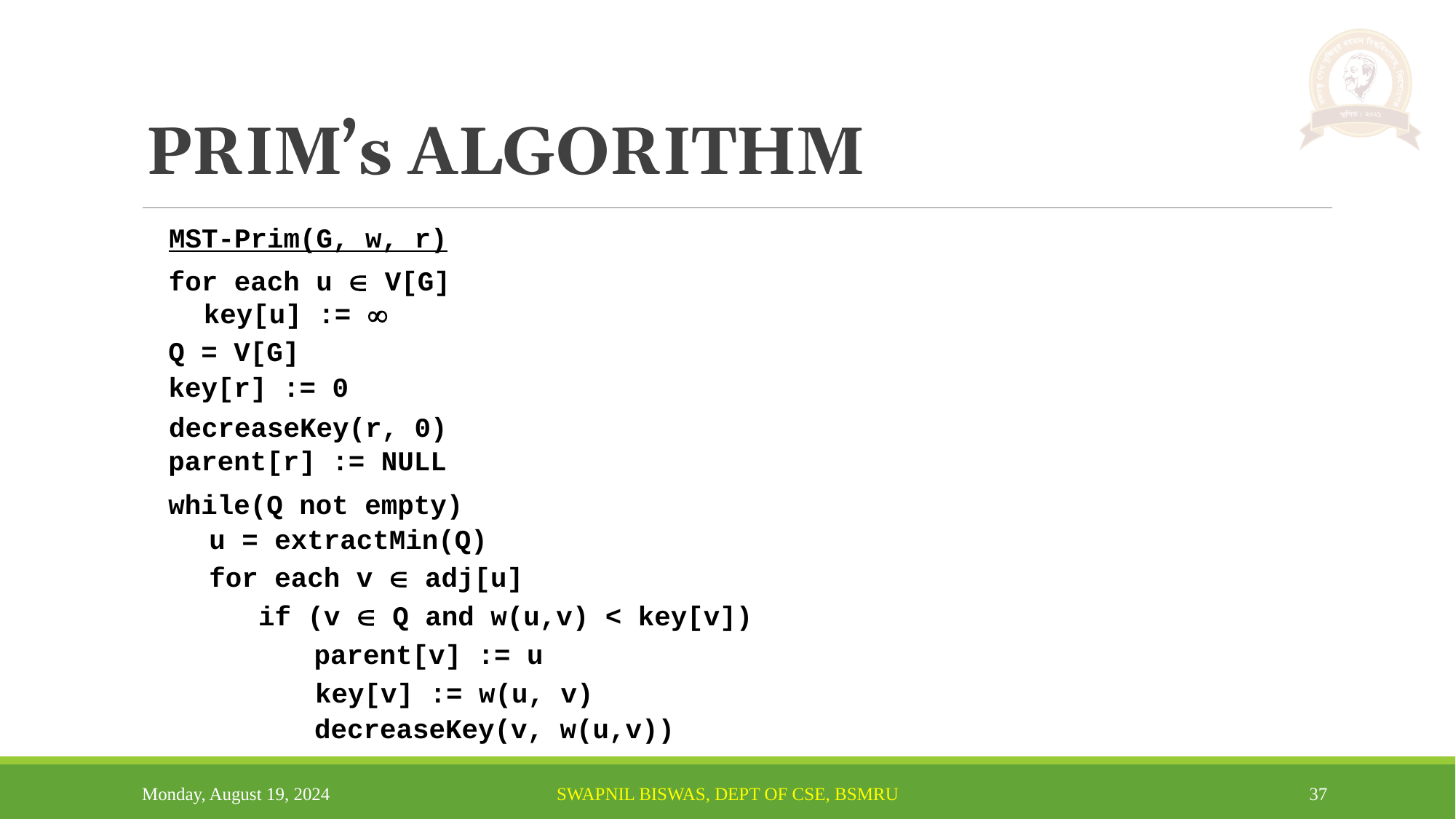

# PRIM’s ALGORITHM
MST-Prim(G, w, r)
for each u ∈ V[G]
key[u] := ∞
Q = V[G]
key[r] := 0
decreaseKey(r, 0)
parent[r] := NULL
while(Q not empty)
u = extractMin(Q)
for each v ∈ adj[u]
if (v ∈ Q and w(u,v) < key[v])
parent[v] := u
key[v] := w(u, v)
decreaseKey(v, w(u,v))
Monday, August 19, 2024
Swapnil Biswas, Dept of CSE, BSMRU
37